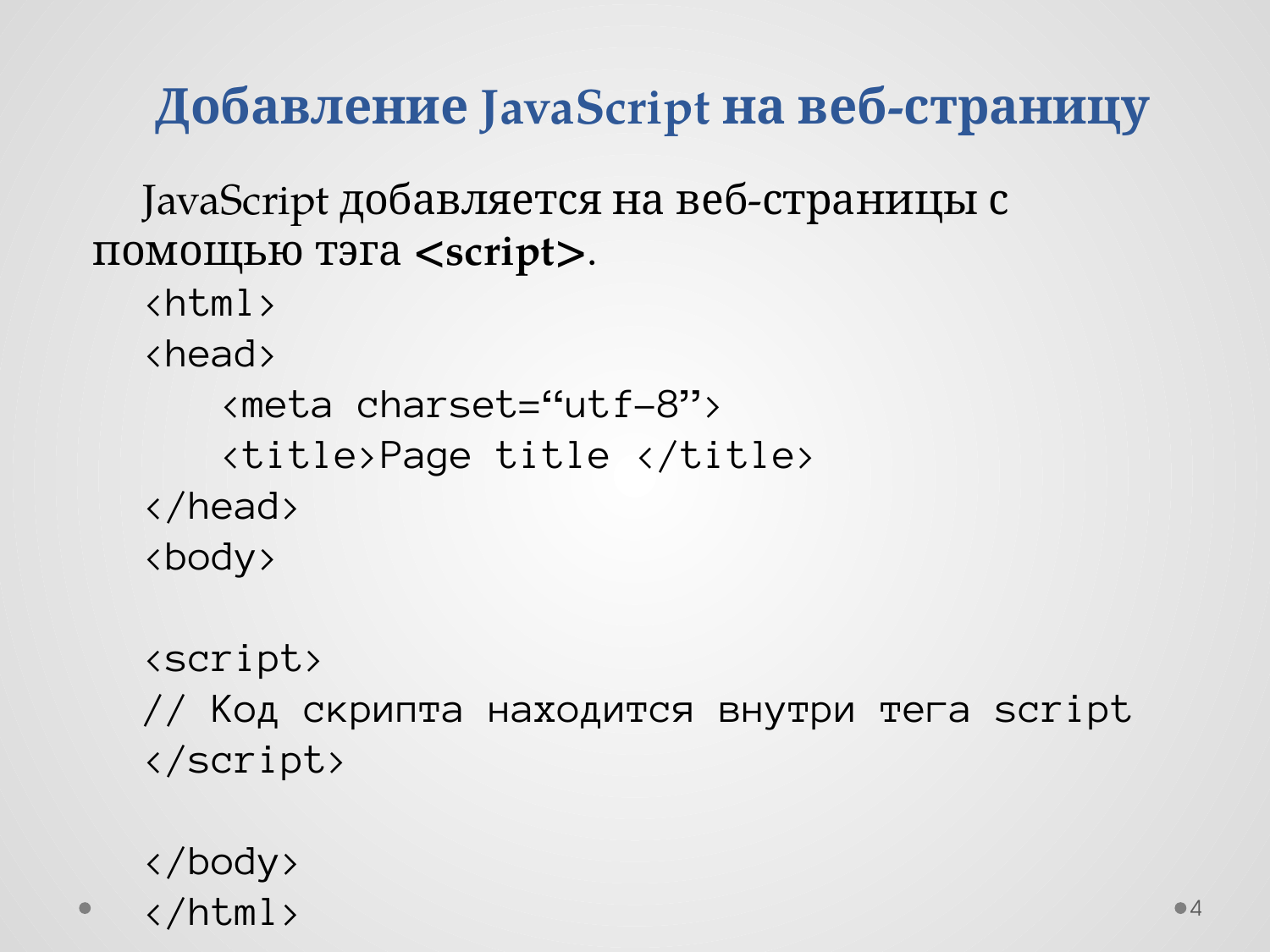

Добавление JavaScript на веб-страницу
JavaScript добавляется на веб-страницы с помощью тэга <script>.
<html>
<head>
	<meta charset=“utf-8”>
	<title>Page title </title>
</head>
<body>

<script>
// Код скрипта находится внутри тега script
</script>

</body>
</html>
4